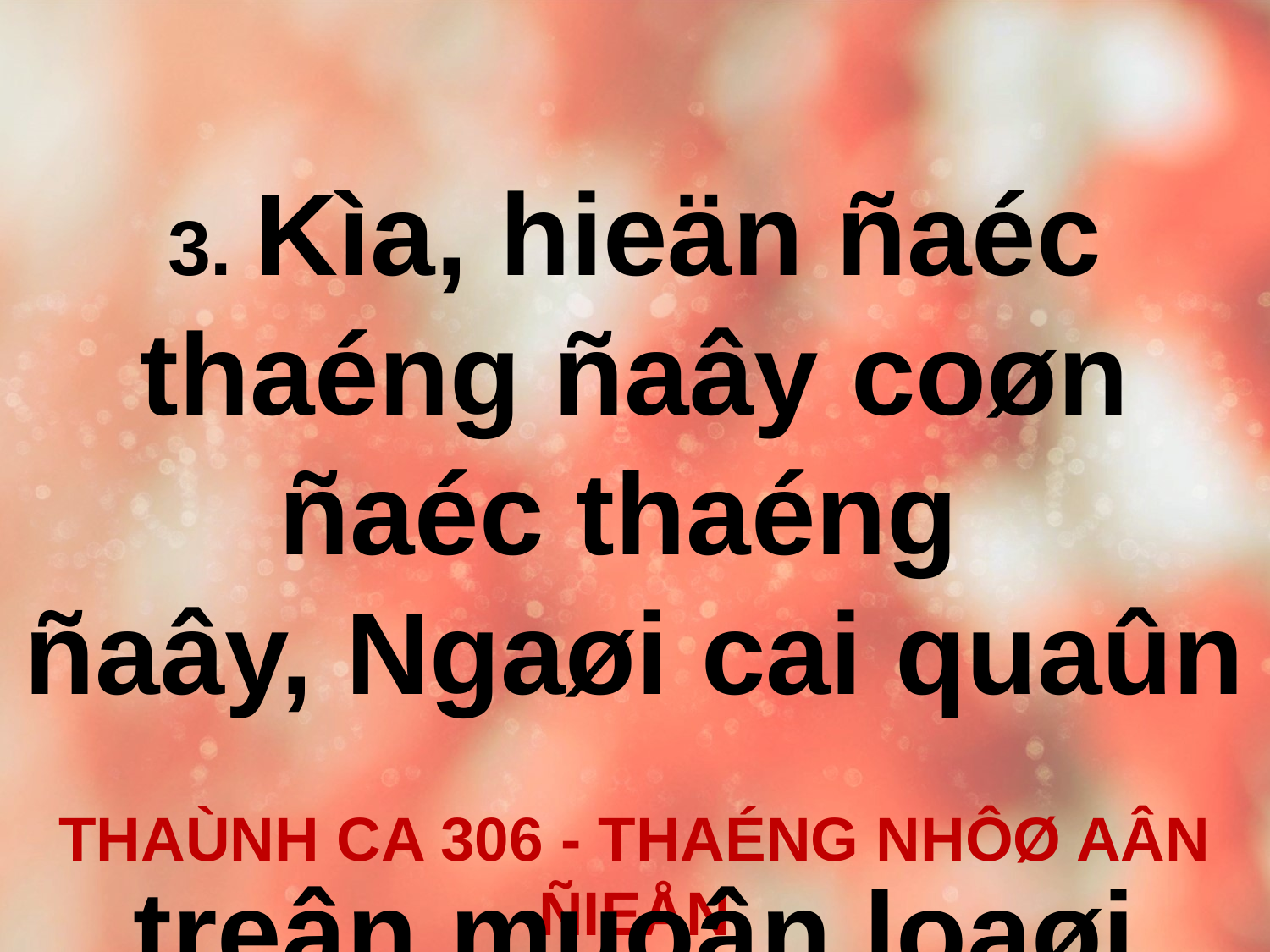

3. Kìa, hieän ñaéc thaéng ñaây coøn ñaéc thaéng
ñaây, Ngaøi cai quaûn
treân muoân loaøi nay.
THAÙNH CA 306 - THAÉNG NHÔØ AÂN ÑIEÅN